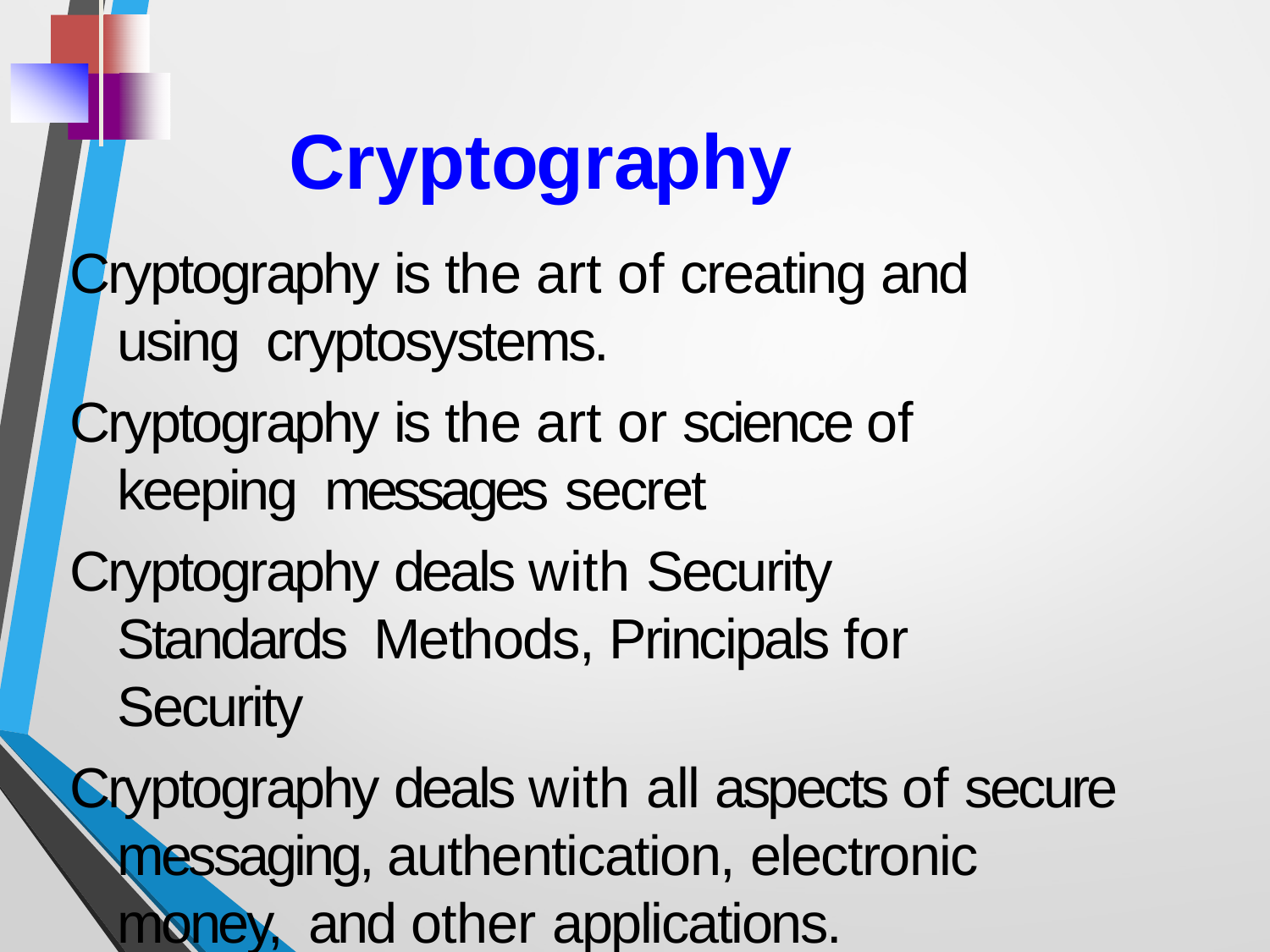

# Cryptography
Cryptography is the art of creating and using  cryptosystems.
Cryptography is the art or science of keeping  messages secret
Cryptography deals with Security Standards  Methods, Principals for Security
Cryptography deals with all aspects of secure  messaging, authentication, electronic money,  and other applications.